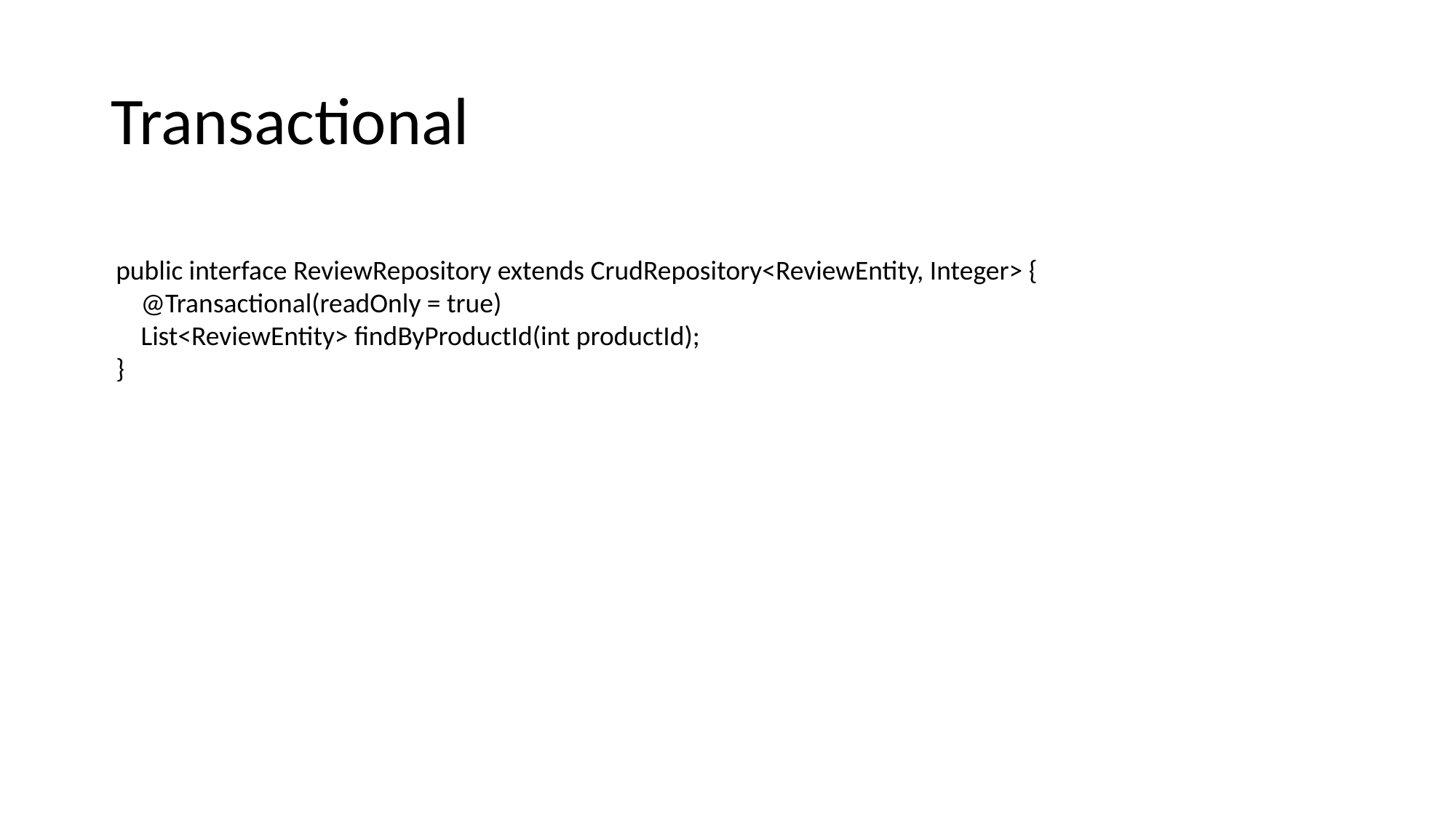

# Transactional
public interface ReviewRepository extends CrudRepository<ReviewEntity, Integer> {
    @Transactional(readOnly = true)
    List<ReviewEntity> findByProductId(int productId);
}